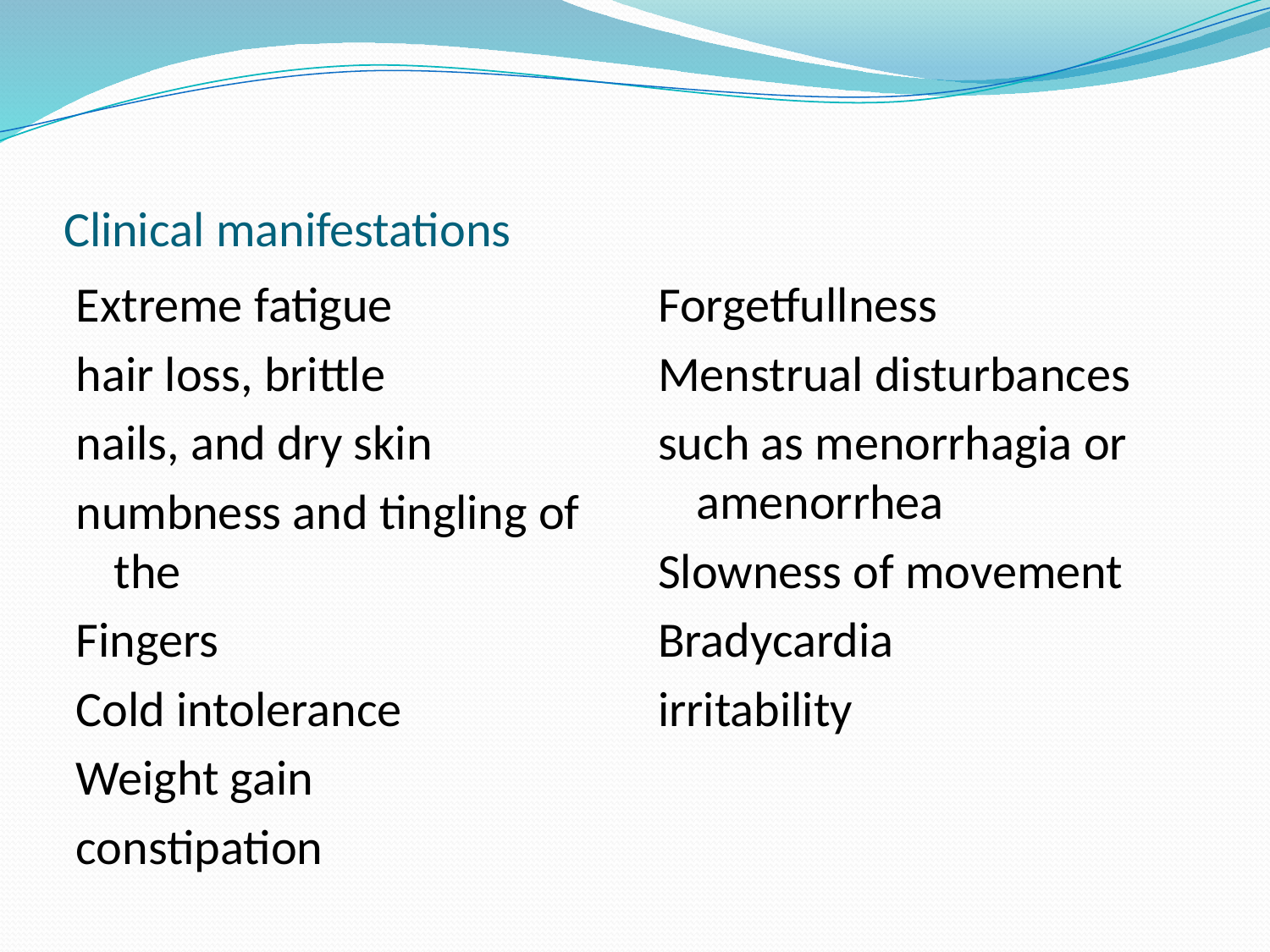

# Clinical manifestations
Extreme fatigue
hair loss, brittle
nails, and dry skin
numbness and tingling of the
Fingers
Cold intolerance
Weight gain
constipation
Forgetfullness
Menstrual disturbances
such as menorrhagia or amenorrhea
Slowness of movement
Bradycardia
irritability